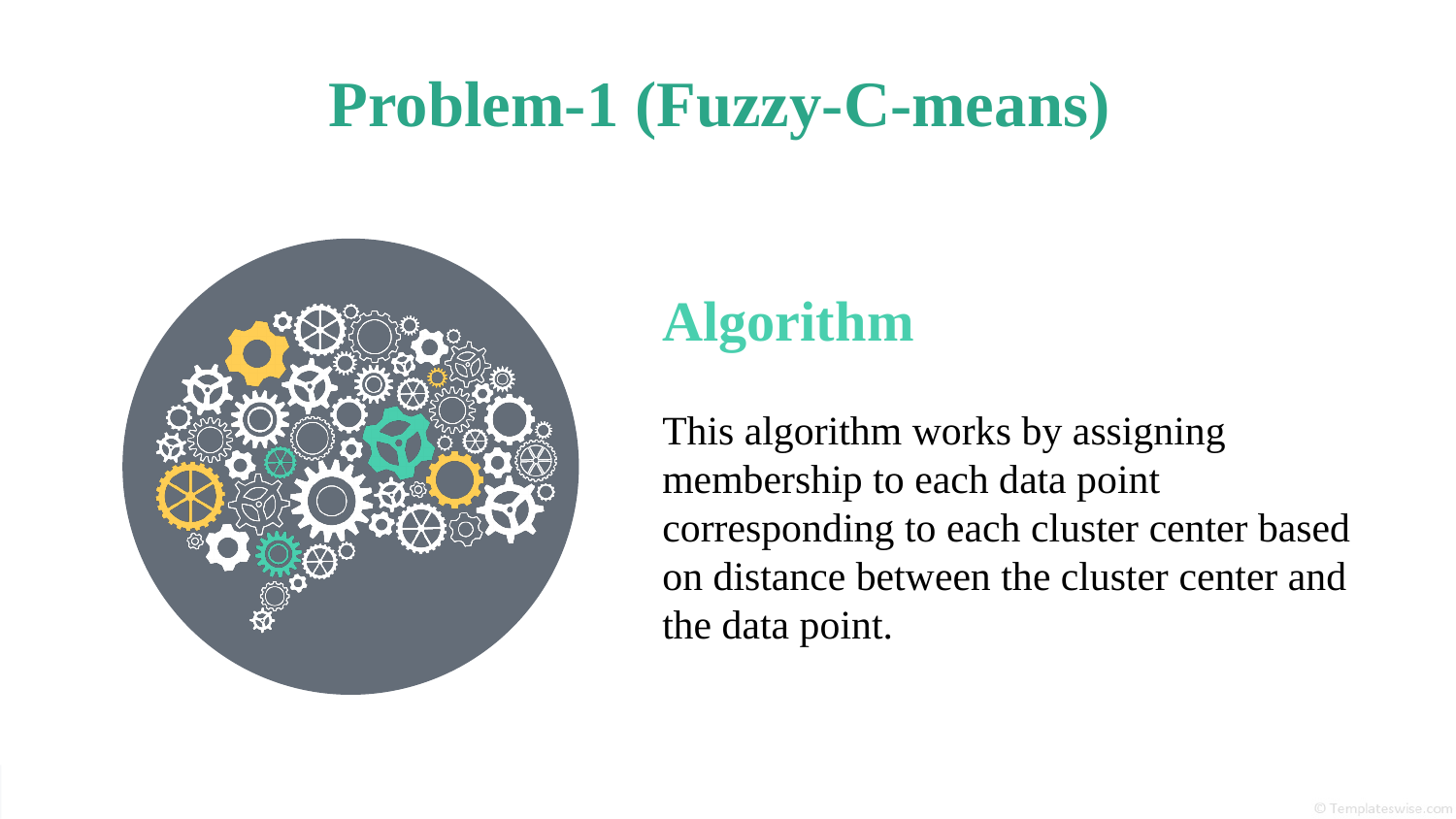

# Problem-1 (Fuzzy-C-means)
Algorithm
This algorithm works by assigning membership to each data point corresponding to each cluster center based on distance between the cluster center and the data point.